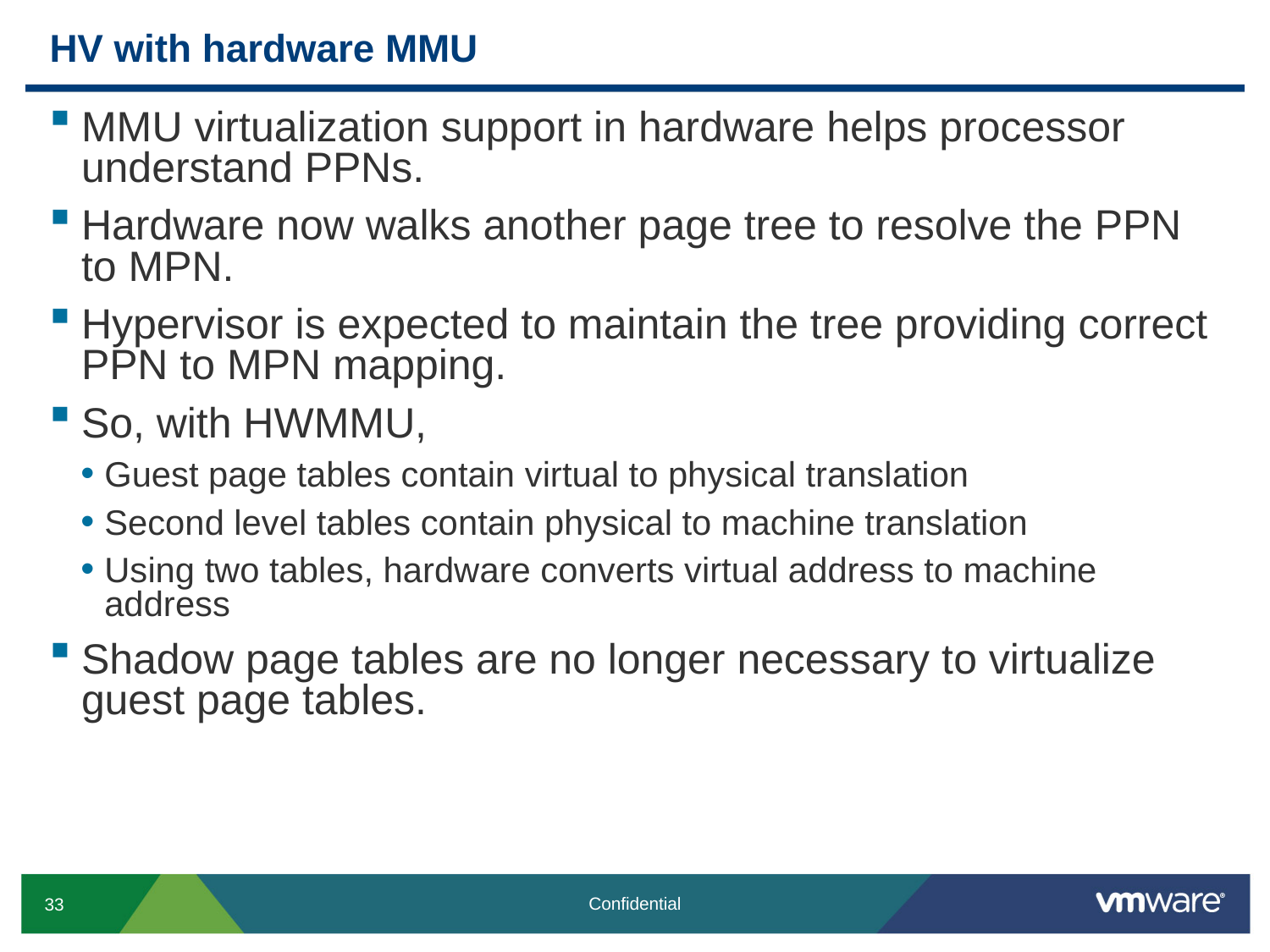

# HV with hardware MMU
MMU virtualization support in hardware helps processor understand PPNs.
Hardware now walks another page tree to resolve the PPN to MPN.
Hypervisor is expected to maintain the tree providing correct PPN to MPN mapping.
So, with HWMMU,
Guest page tables contain virtual to physical translation
Second level tables contain physical to machine translation
Using two tables, hardware converts virtual address to machine address
Shadow page tables are no longer necessary to virtualize guest page tables.